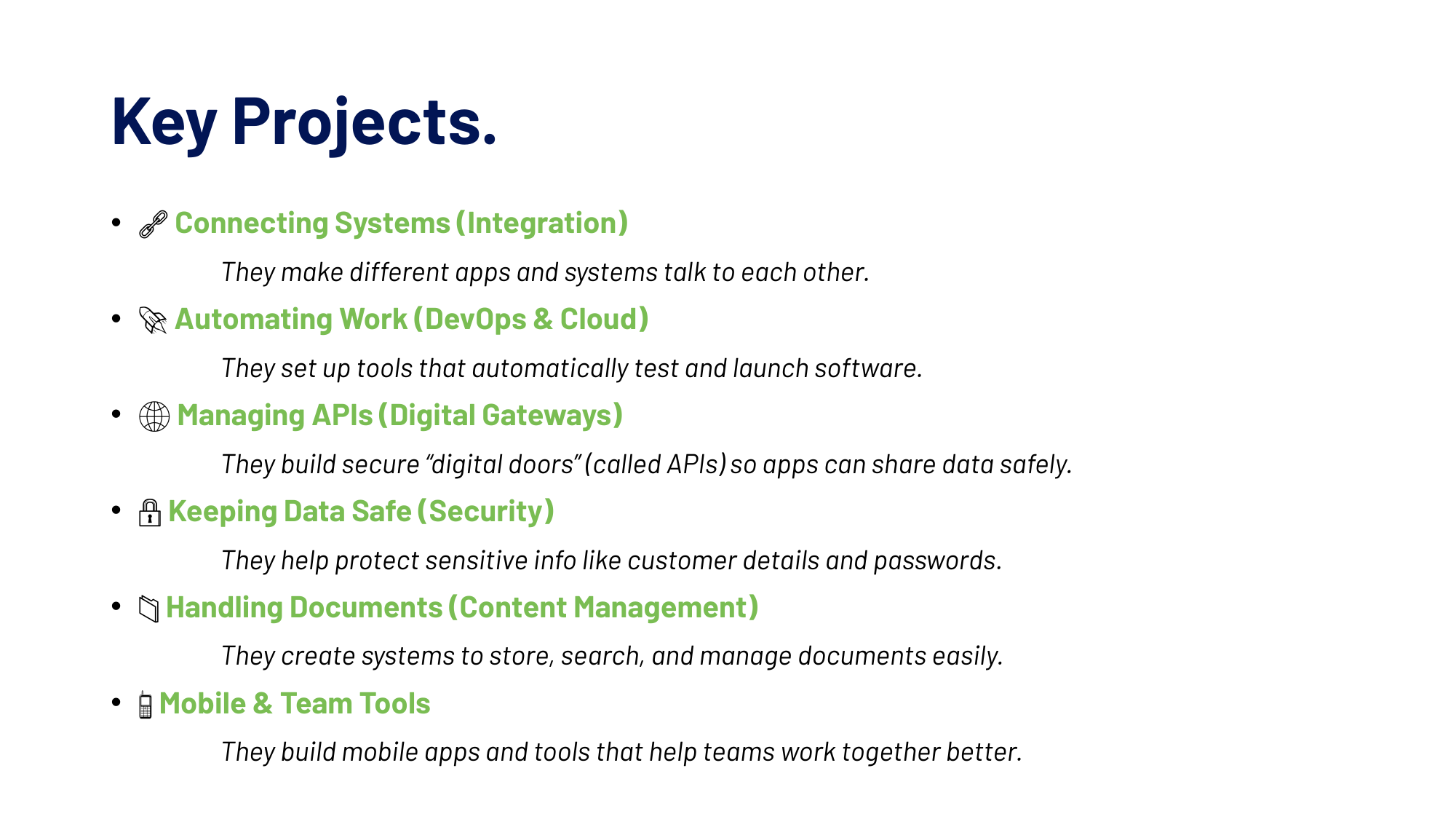

# Key Projects.
🔗 Connecting Systems (Integration)
	They make different apps and systems talk to each other.
🚀 Automating Work (DevOps & Cloud)
	They set up tools that automatically test and launch software.
🌐 Managing APIs (Digital Gateways)
	They build secure “digital doors” (called APIs) so apps can share data safely.
🔒 Keeping Data Safe (Security)
	They help protect sensitive info like customer details and passwords.
📁 Handling Documents (Content Management)
	They create systems to store, search, and manage documents easily.
📱 Mobile & Team Tools
	They build mobile apps and tools that help teams work together better.